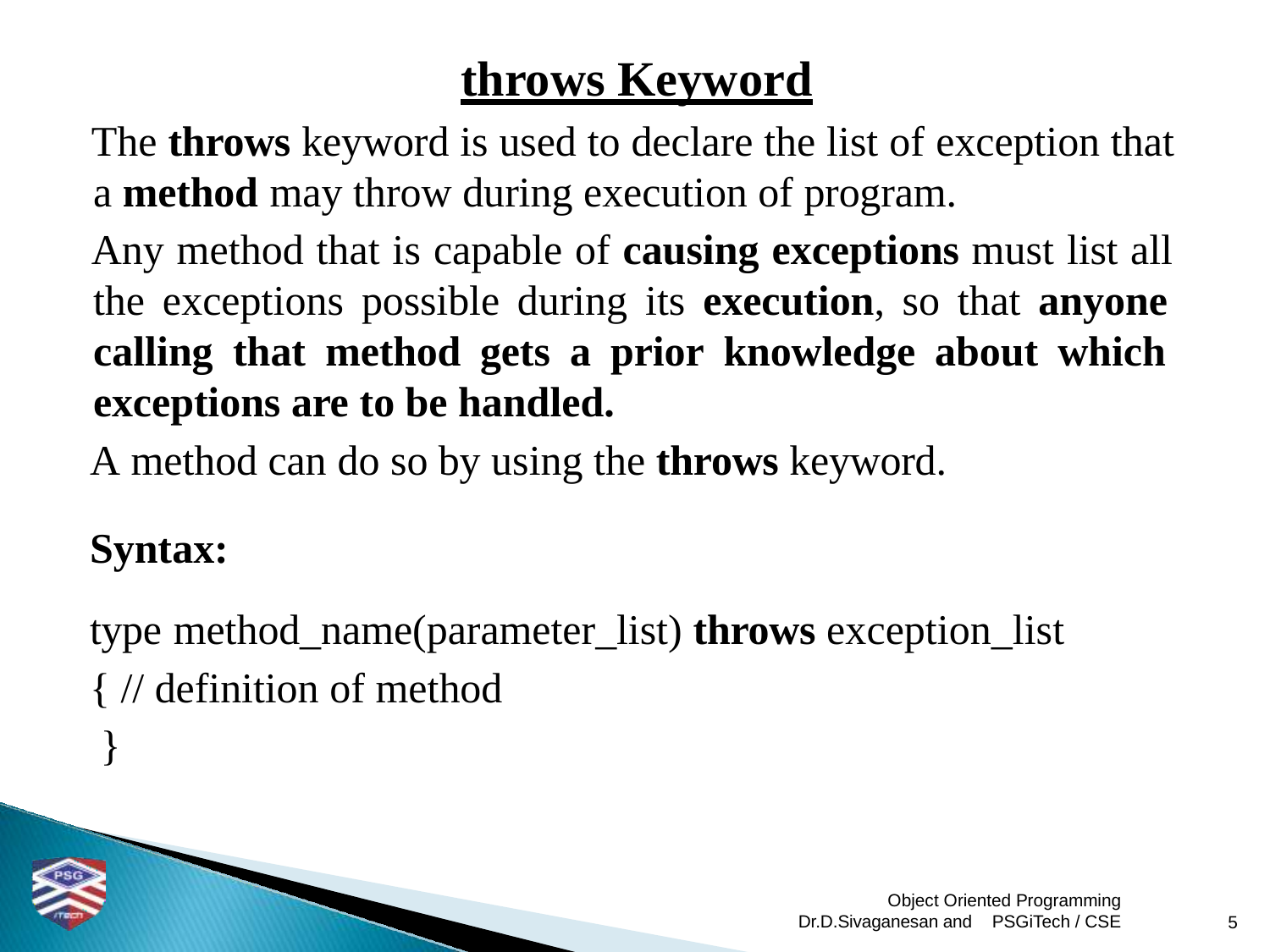

# throws Keyword
The throws keyword is used to declare the list of exception that  a method may throw during execution of program.
Any method that is capable of causing exceptions must list all  the exceptions possible during its execution, so that anyone  calling that method gets a prior knowledge about which  exceptions are to be handled.
A method can do so by using the throws keyword.
Syntax:
type method_name(parameter_list) throws exception_list
{ // definition of method
}
 Object Oriented Programming
Dr.D.Sivaganesan and  PSGiTech / CSE
5